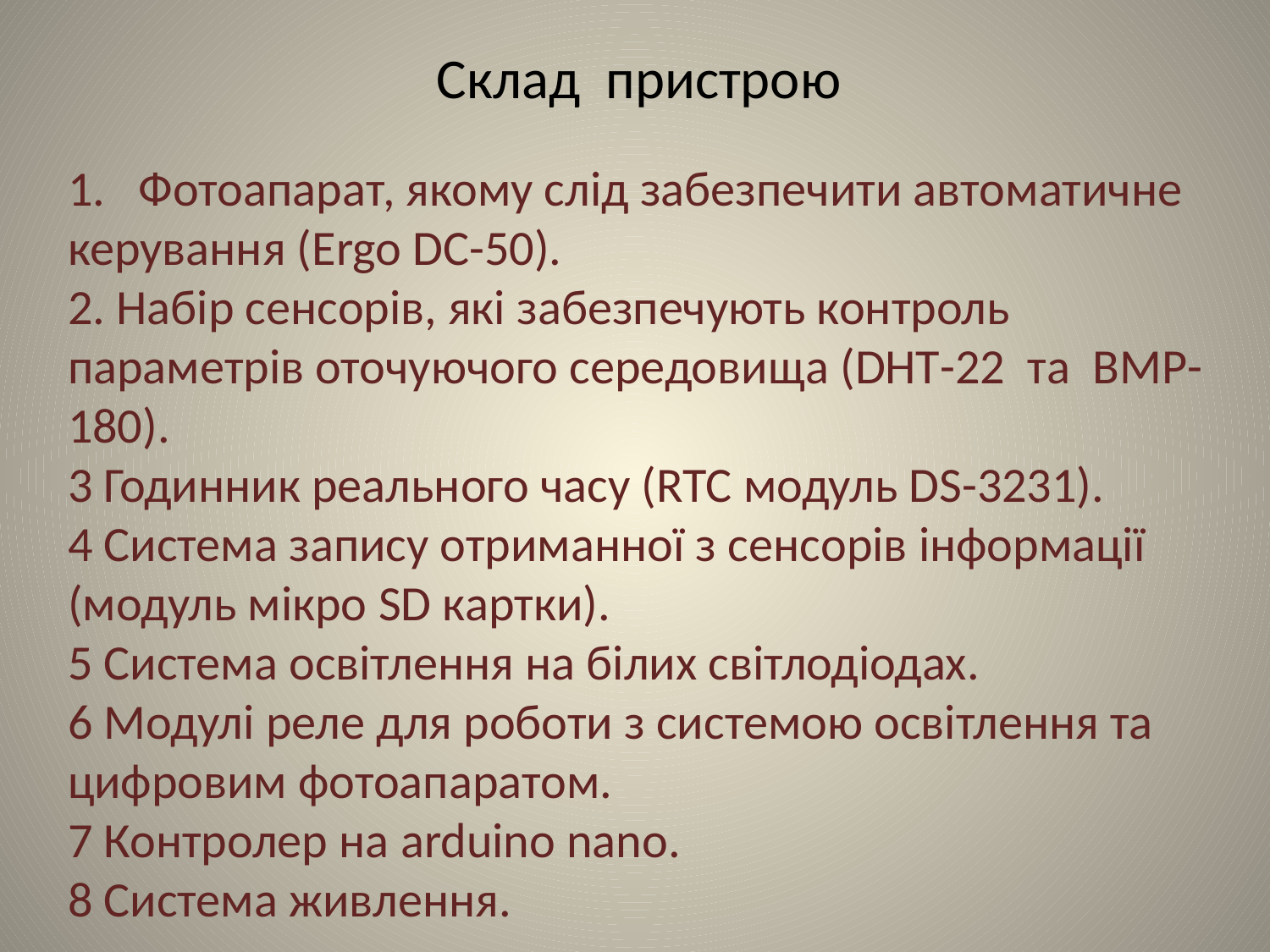

Склад  пристрою
# 1.   Фотоапарат, якому слід забезпечити автоматичне керування (Еrgo DC-50). 2. Набір сенсорів, які забезпечують контроль параметрів оточуючого середовища (DHT-22  та  BMP-180). 3 Годинник реального часу (RTC модуль DS-3231). 4 Система запису отриманної з сенсорів інформації (модуль мікро SD картки). 5 Система освітлення на білих світлодіодах. 6 Модулі реле для роботи з системою освітлення та цифровим фотоапаратом. 7 Контролер на arduino nano. 8 Система живлення.